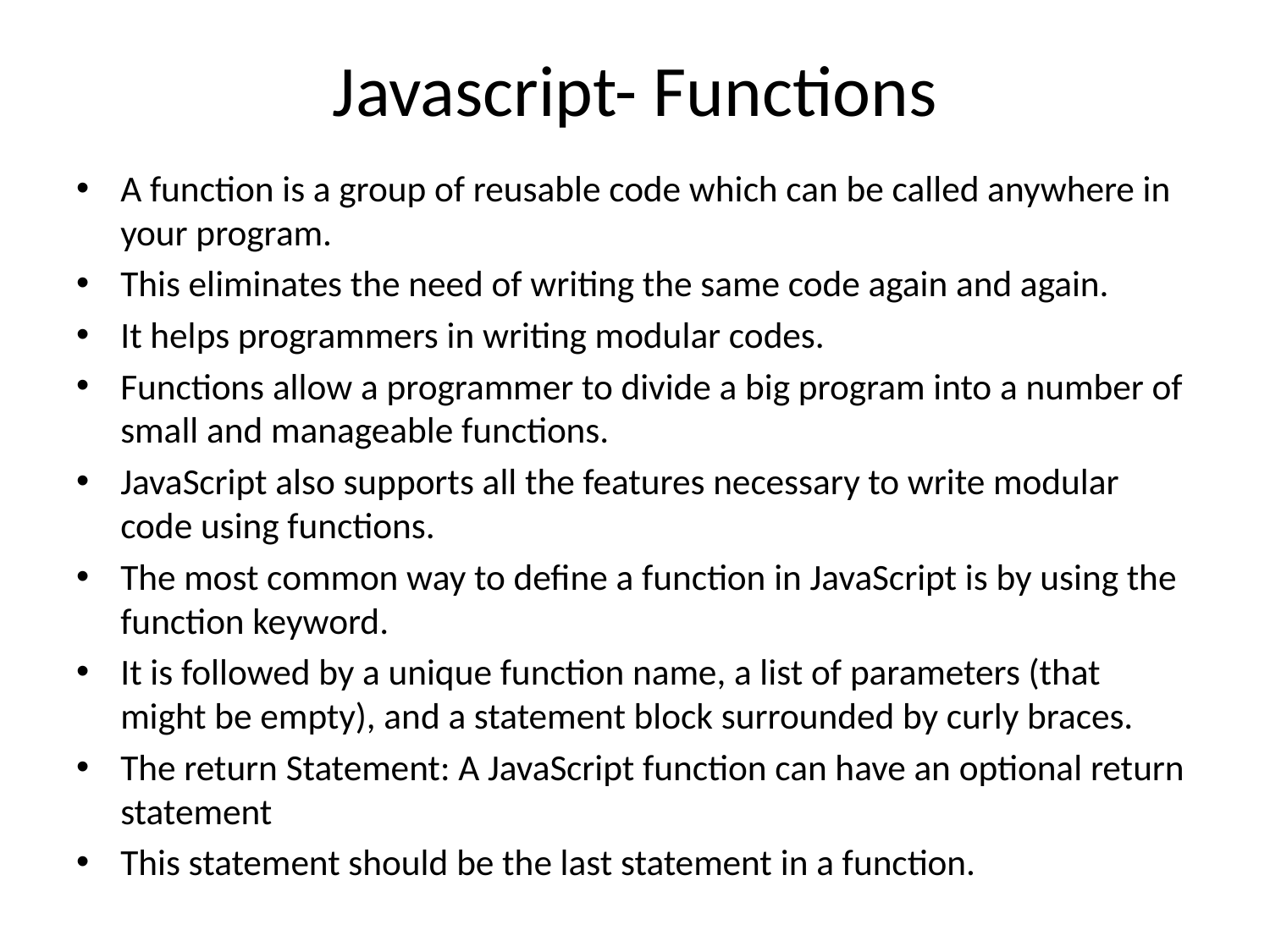

# Javascript- Functions
A function is a group of reusable code which can be called anywhere in your program.
This eliminates the need of writing the same code again and again.
It helps programmers in writing modular codes.
Functions allow a programmer to divide a big program into a number of small and manageable functions.
JavaScript also supports all the features necessary to write modular code using functions.
The most common way to define a function in JavaScript is by using the function keyword.
It is followed by a unique function name, a list of parameters (that might be empty), and a statement block surrounded by curly braces.
The return Statement: A JavaScript function can have an optional return statement
This statement should be the last statement in a function.